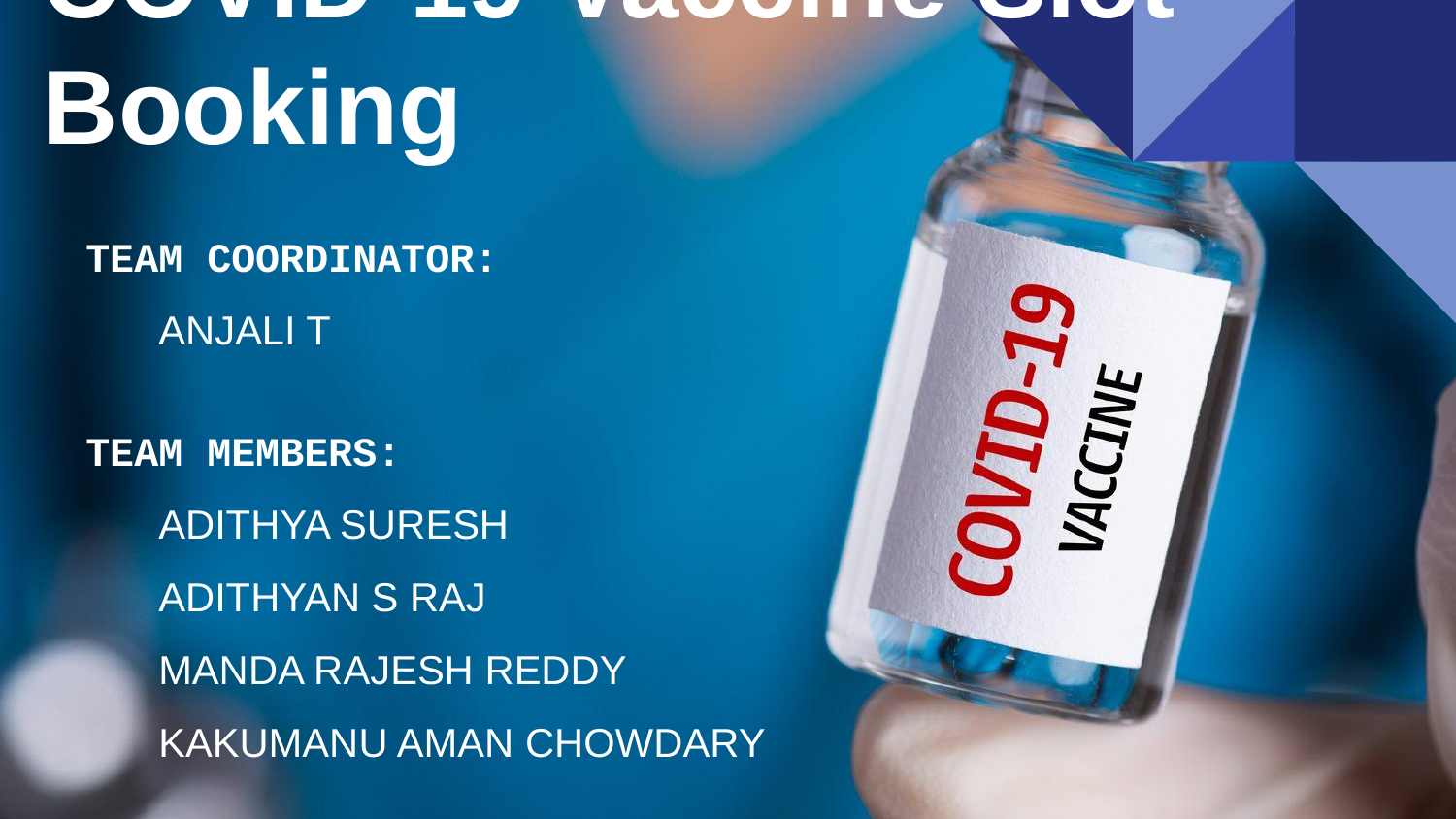

# COVID-19 Vaccine Slot Booking
TEAM COORDINATOR:
ANJALI T

TEAM MEMBERS:
ADITHYA SURESH
ADITHYAN S RAJ
MANDA RAJESH REDDY
KAKUMANU AMAN CHOWDARY